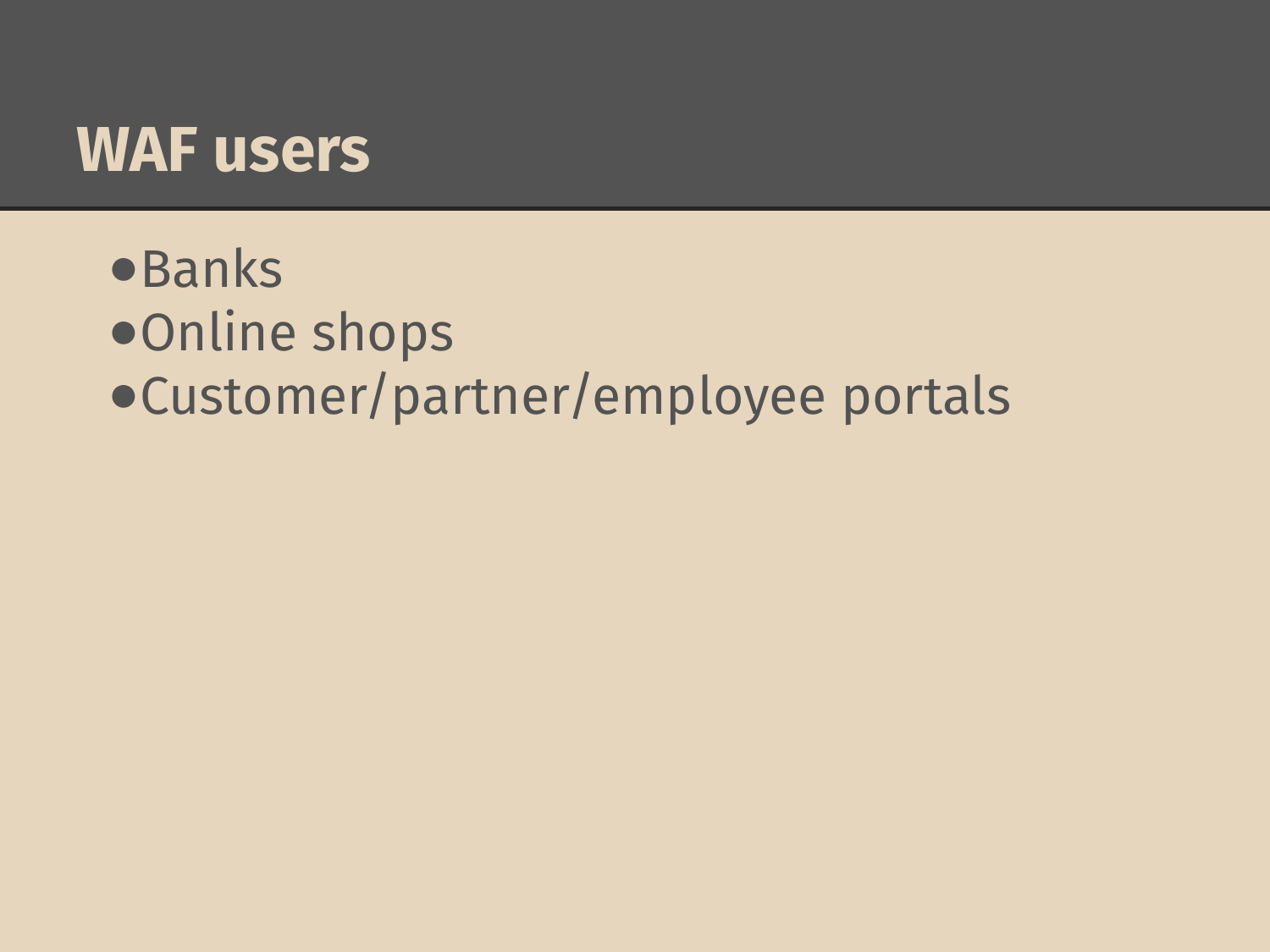

# WAF users
Banks
Online shops
Customer/partner/employee portals